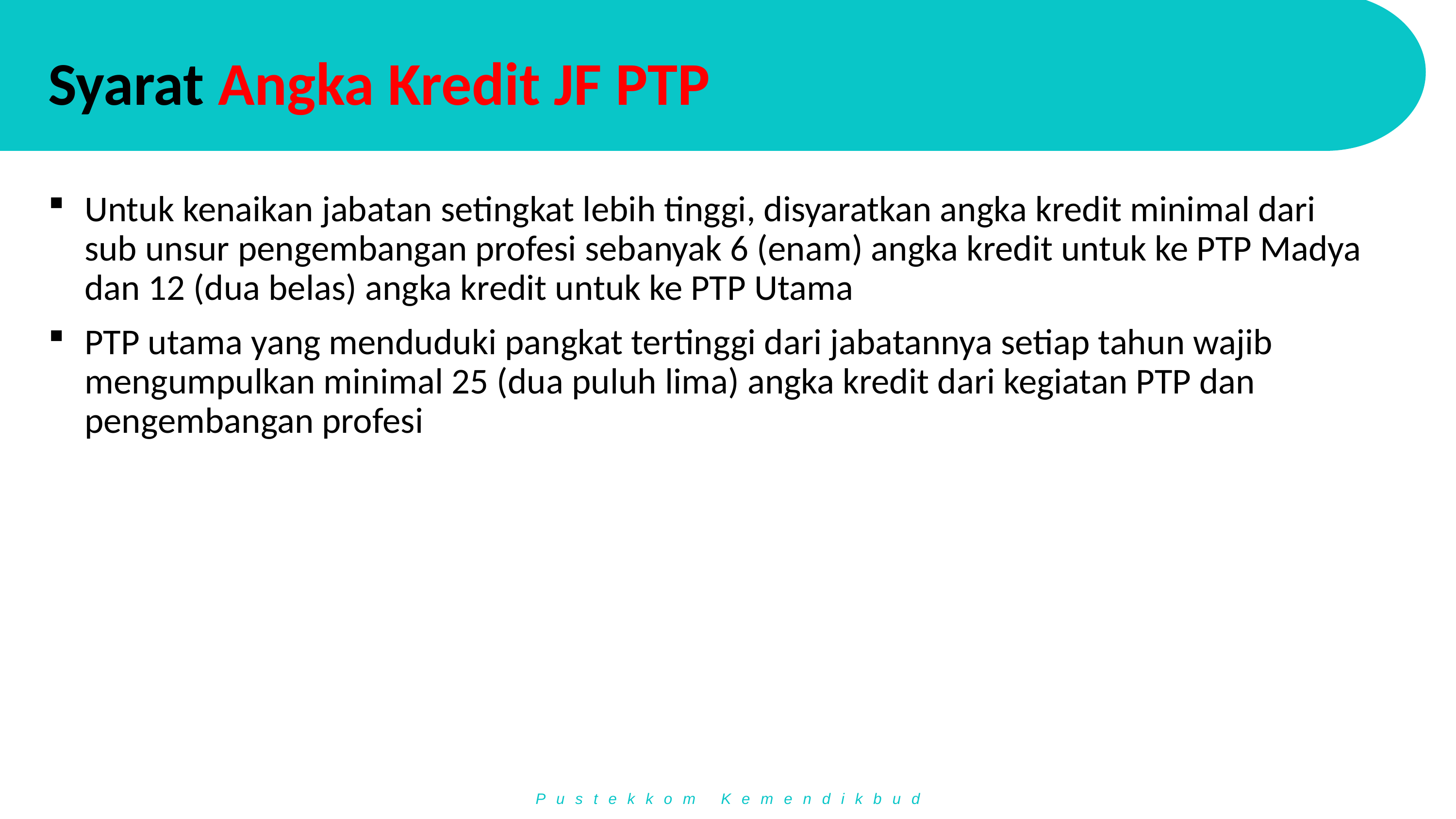

Syarat Angka Kredit JF PTP
Untuk kenaikan jabatan setingkat lebih tinggi, disyaratkan angka kredit minimal dari sub unsur pengembangan profesi sebanyak 6 (enam) angka kredit untuk ke PTP Madya dan 12 (dua belas) angka kredit untuk ke PTP Utama
PTP utama yang menduduki pangkat tertinggi dari jabatannya setiap tahun wajib mengumpulkan minimal 25 (dua puluh lima) angka kredit dari kegiatan PTP dan pengembangan profesi